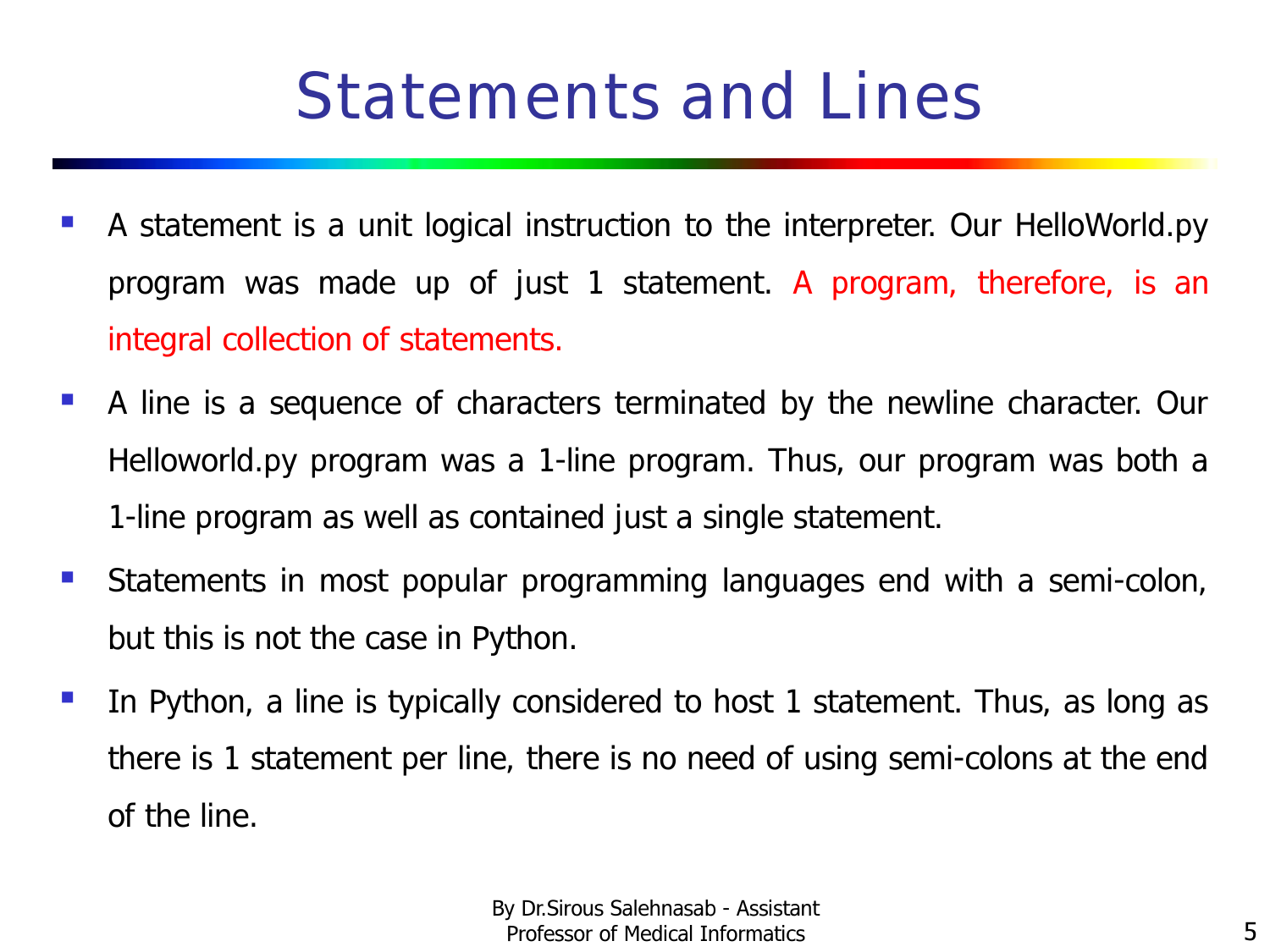

# Statements and Lines
A statement is a unit logical instruction to the interpreter. Our HelloWorld.py program was made up of just 1 statement. A program, therefore, is an integral collection of statements.
A line is a sequence of characters terminated by the newline character. Our Helloworld.py program was a 1-line program. Thus, our program was both a 1-line program as well as contained just a single statement.
Statements in most popular programming languages end with a semi-colon, but this is not the case in Python.
In Python, a line is typically considered to host 1 statement. Thus, as long as there is 1 statement per line, there is no need of using semi-colons at the end of the line.
5
By Dr.Sirous Salehnasab - Assistant Professor of Medical Informatics